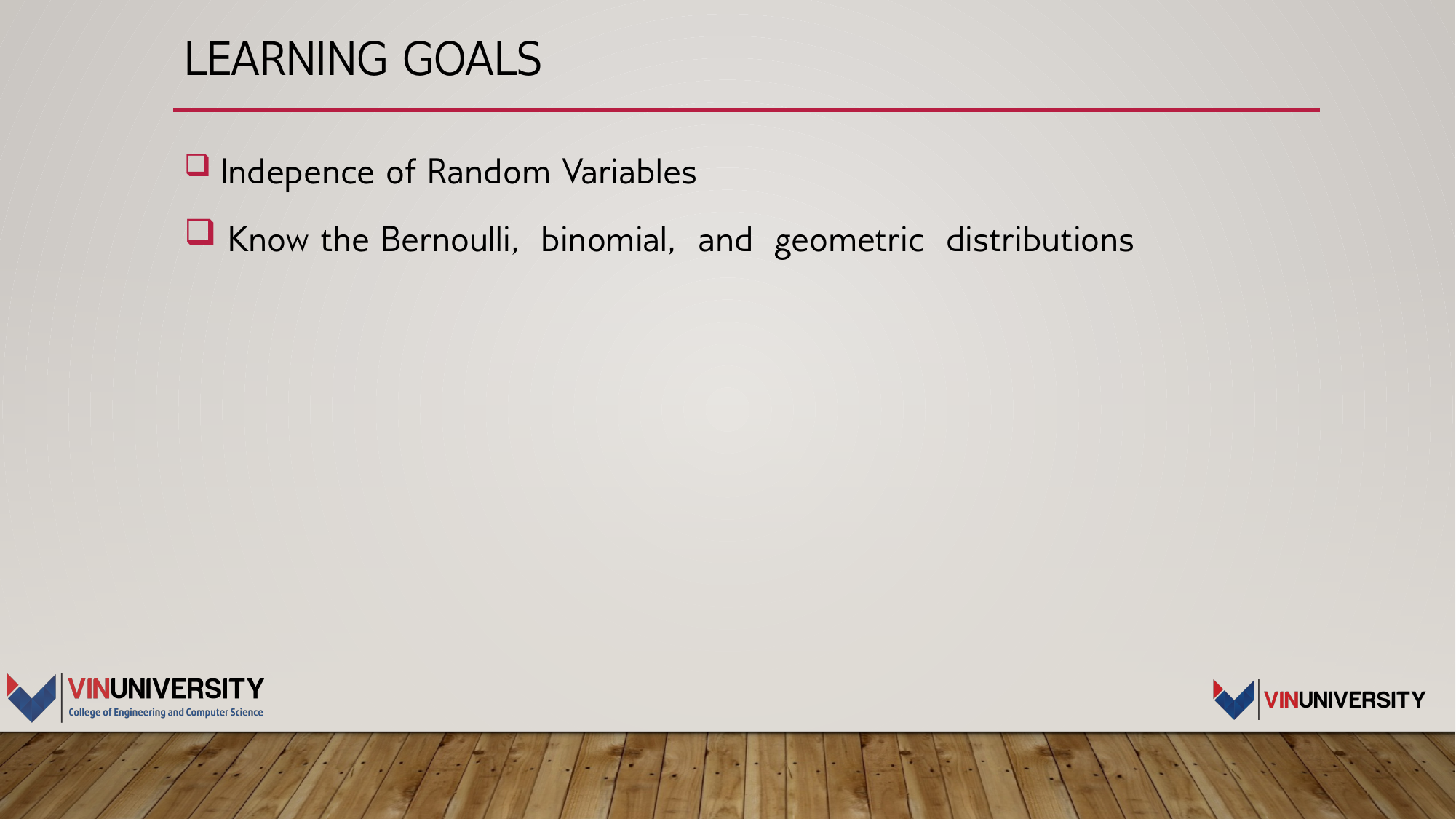

# Learning goals
 Indepence of Random Variables
 Know the Bernoulli,  binomial,  and  geometric  distributions